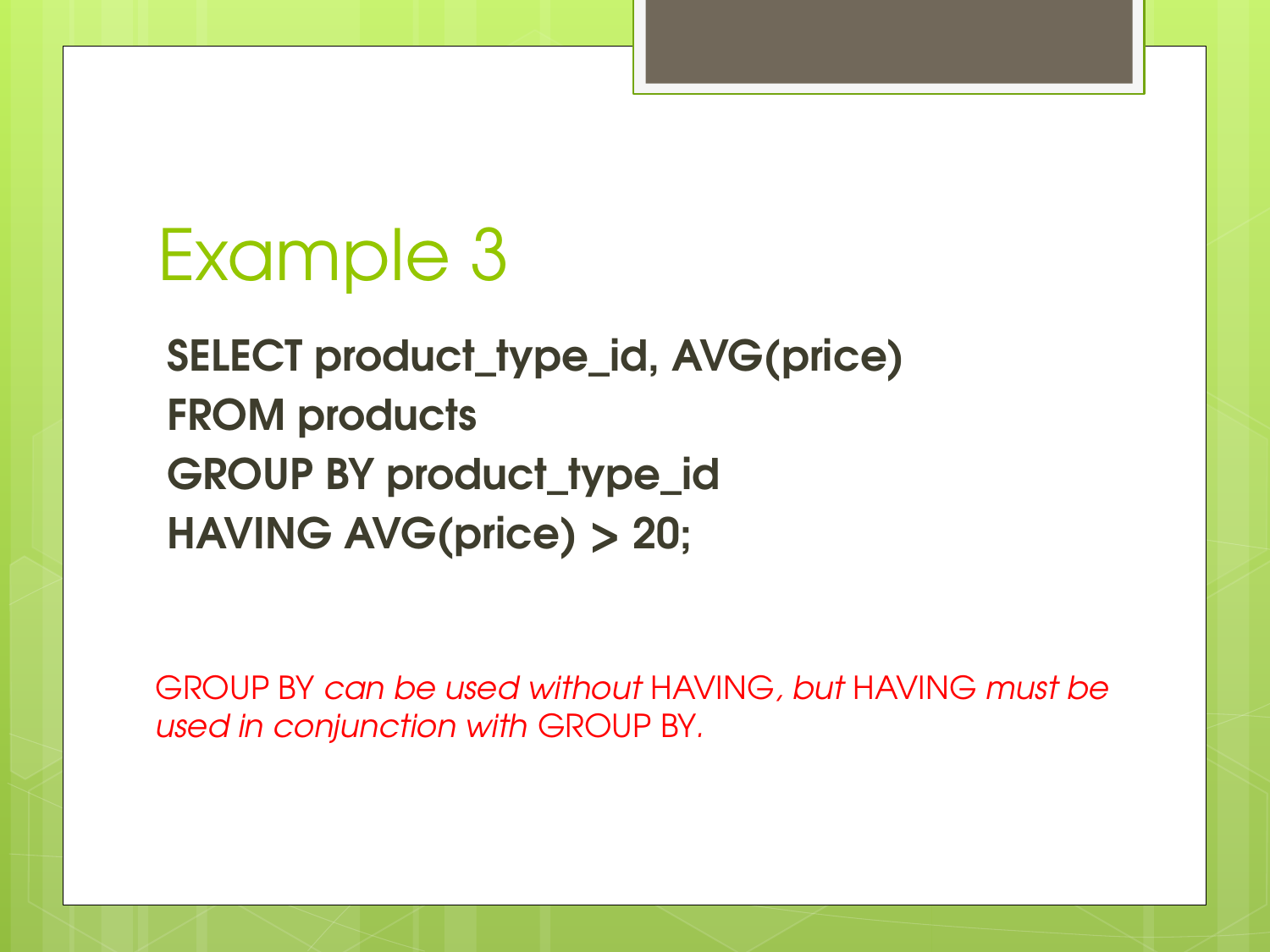

# Example 3
SELECT product_type_id, AVG(price)
FROM products
GROUP BY product_type_id
HAVING AVG(price) > 20;

GROUP BY can be used without HAVING, but HAVING must be used in conjunction with GROUP BY.